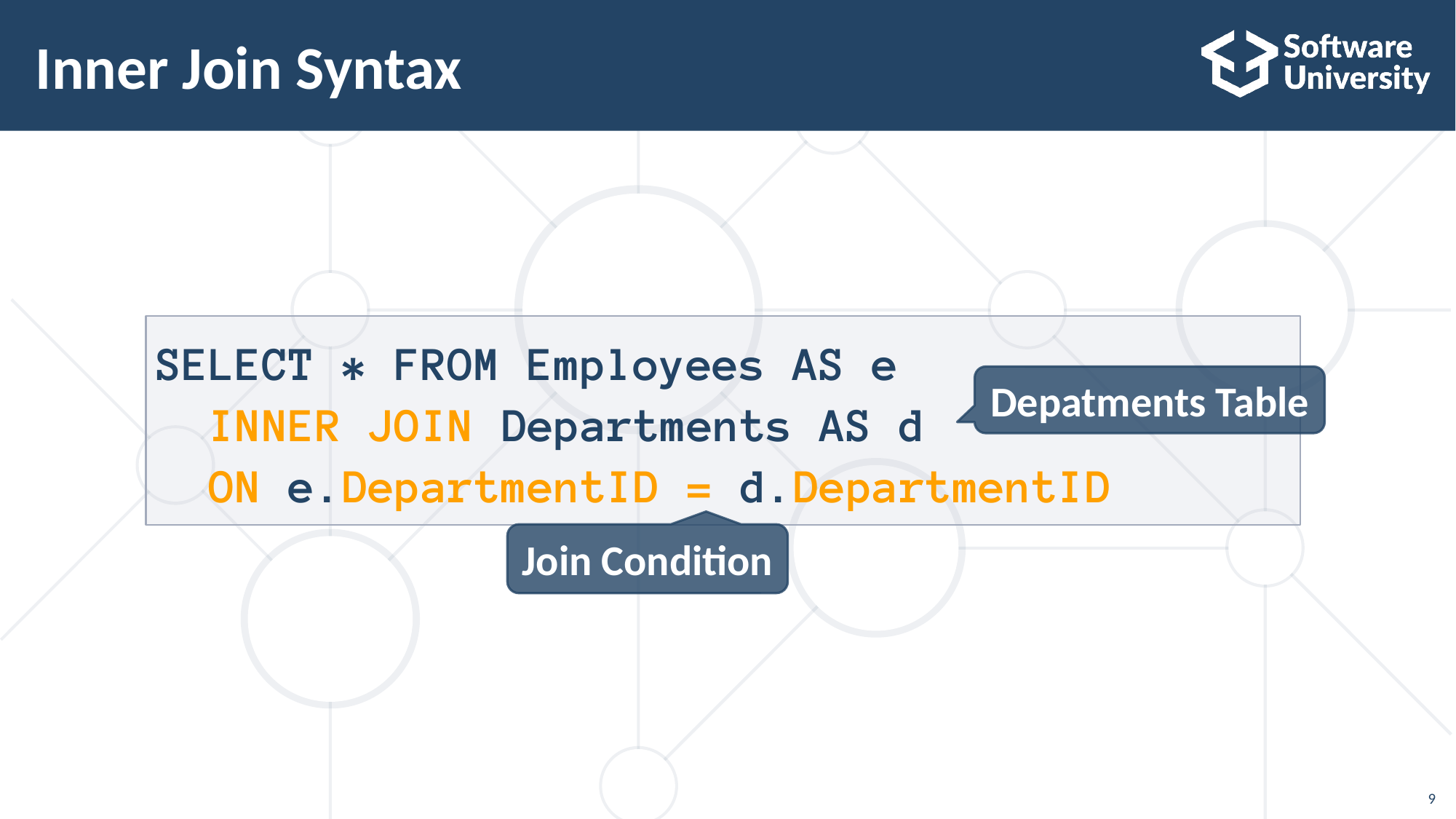

# Inner Join Syntax
SELECT * FROM Employees AS e
  INNER JOIN Departments AS d
  ON e.DepartmentID = d.DepartmentID
Depatments Table
Join Condition
9